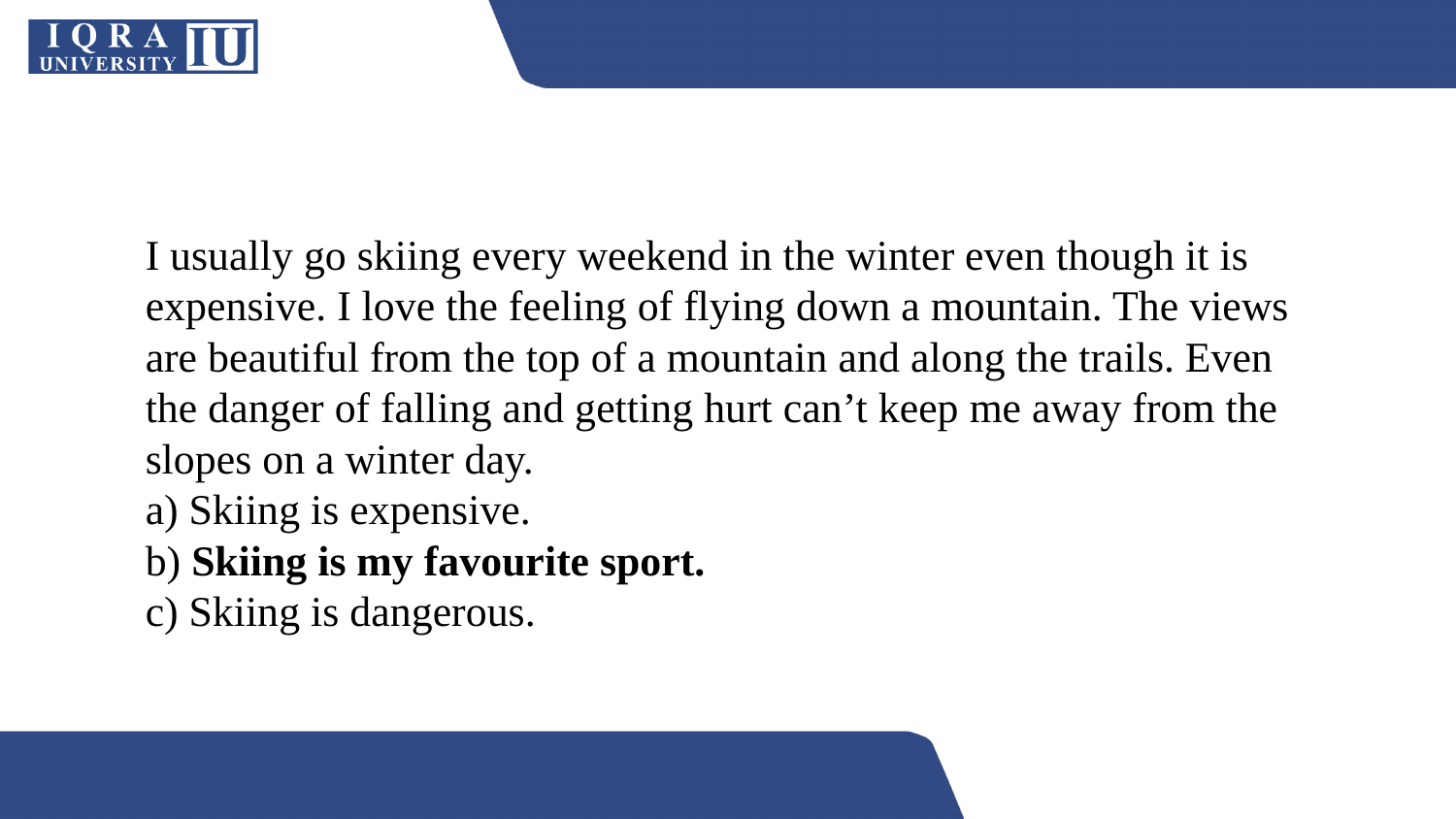

#
I usually go skiing every weekend in the winter even though it is expensive. I love the feeling of flying down a mountain. The views are beautiful from the top of a mountain and along the trails. Even the danger of falling and getting hurt can’t keep me away from the slopes on a winter day.
a) Skiing is expensive.
b) Skiing is my favourite sport.
c) Skiing is dangerous.